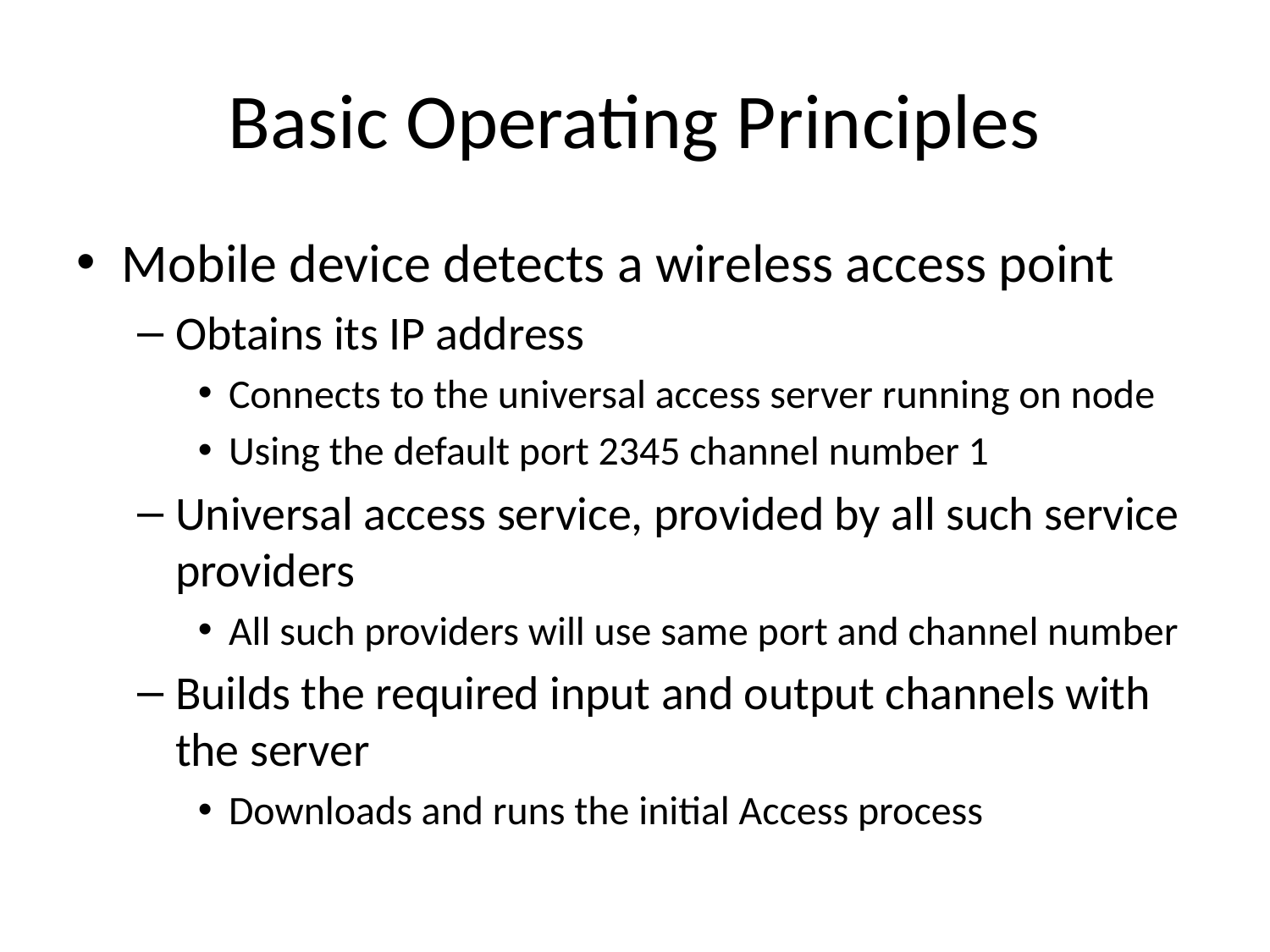

# Basic Operating Principles
Mobile device detects a wireless access point
Obtains its IP address
Connects to the universal access server running on node
Using the default port 2345 channel number 1
Universal access service, provided by all such service providers
All such providers will use same port and channel number
Builds the required input and output channels with the server
Downloads and runs the initial Access process